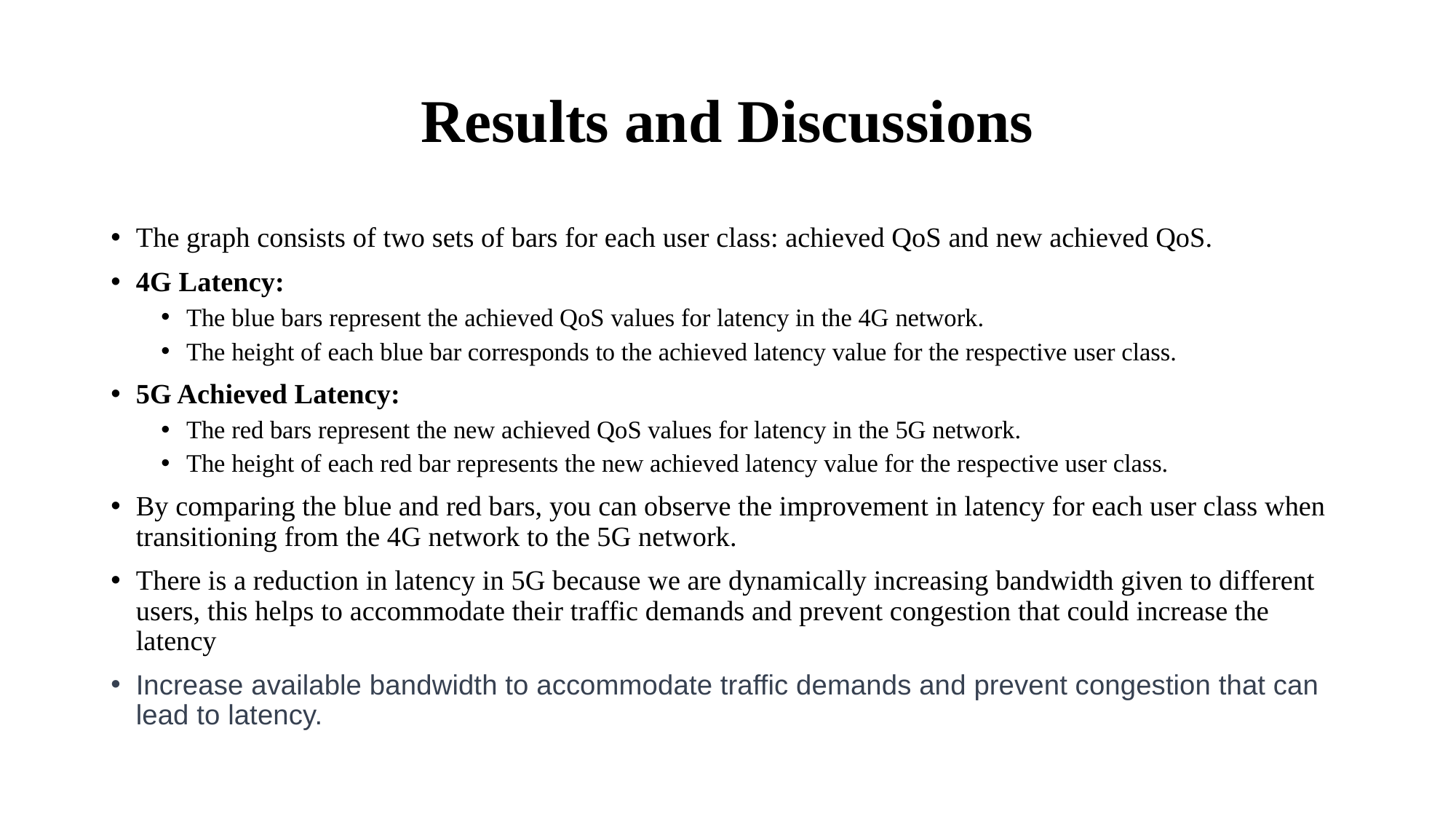

# Results and Discussions
The graph consists of two sets of bars for each user class: achieved QoS and new achieved QoS.
4G Latency:
The blue bars represent the achieved QoS values for latency in the 4G network.
The height of each blue bar corresponds to the achieved latency value for the respective user class.
5G Achieved Latency:
The red bars represent the new achieved QoS values for latency in the 5G network.
The height of each red bar represents the new achieved latency value for the respective user class.
By comparing the blue and red bars, you can observe the improvement in latency for each user class when transitioning from the 4G network to the 5G network.
There is a reduction in latency in 5G because we are dynamically increasing bandwidth given to different users, this helps to accommodate their traffic demands and prevent congestion that could increase the latency
Increase available bandwidth to accommodate traffic demands and prevent congestion that can lead to latency.